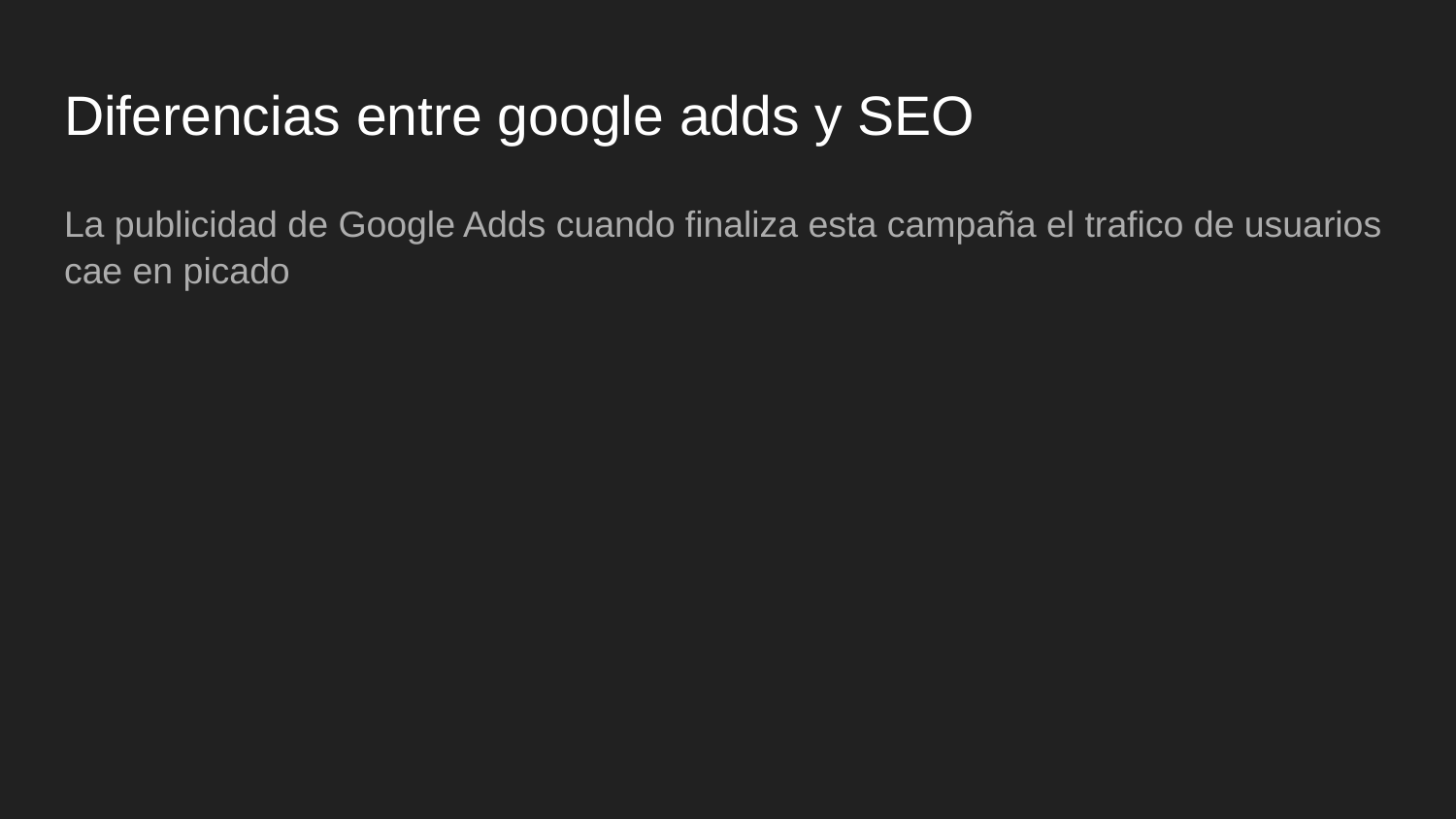

# Diferencias entre google adds y SEO
La publicidad de Google Adds cuando finaliza esta campaña el trafico de usuarios cae en picado